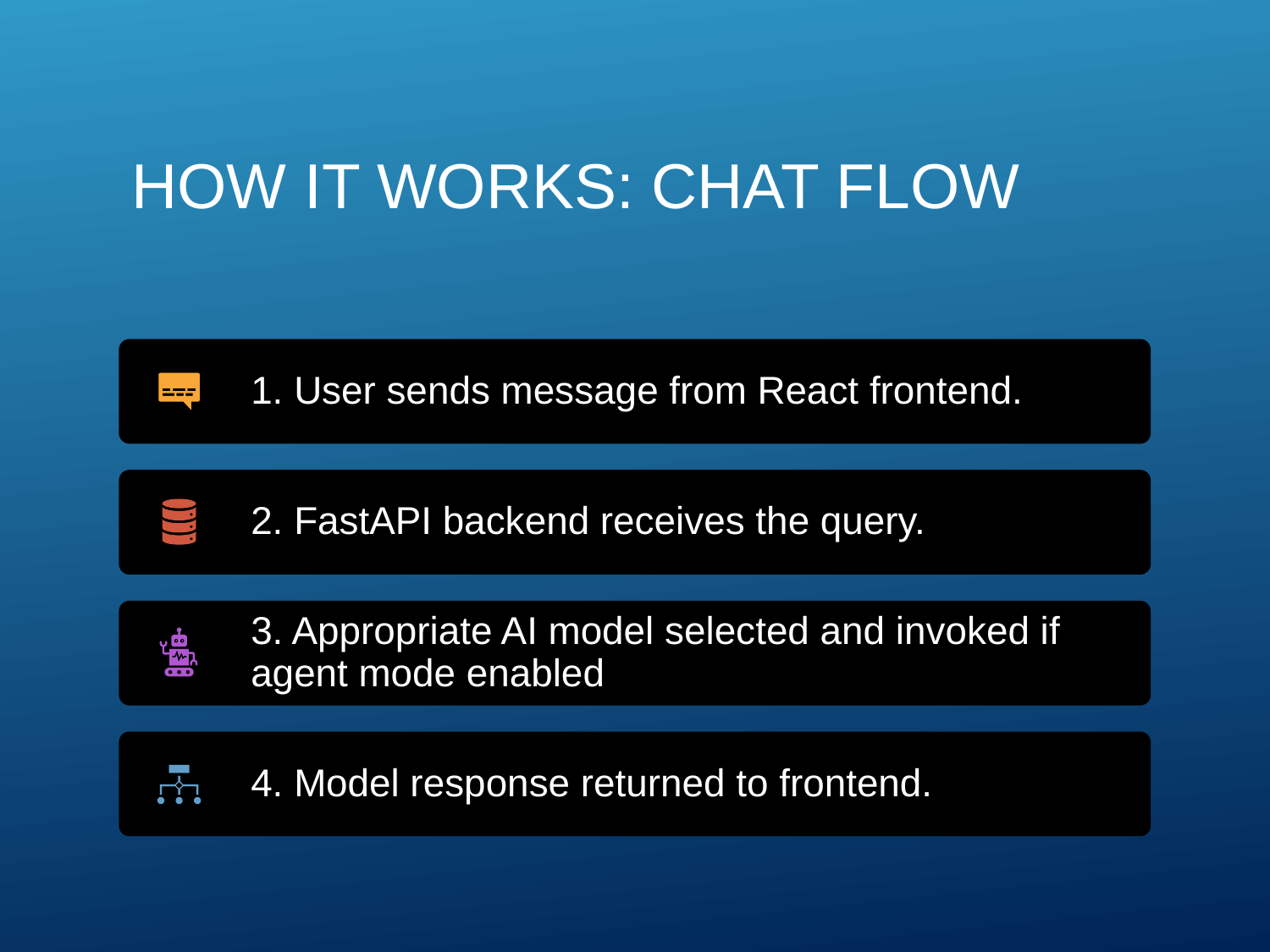

# How it Works: Chat Flow
1. User sends message from React frontend.
2. FastAPI backend receives the query.
3. Appropriate AI model selected and invoked if agent mode enabled
4. Model response returned to frontend.